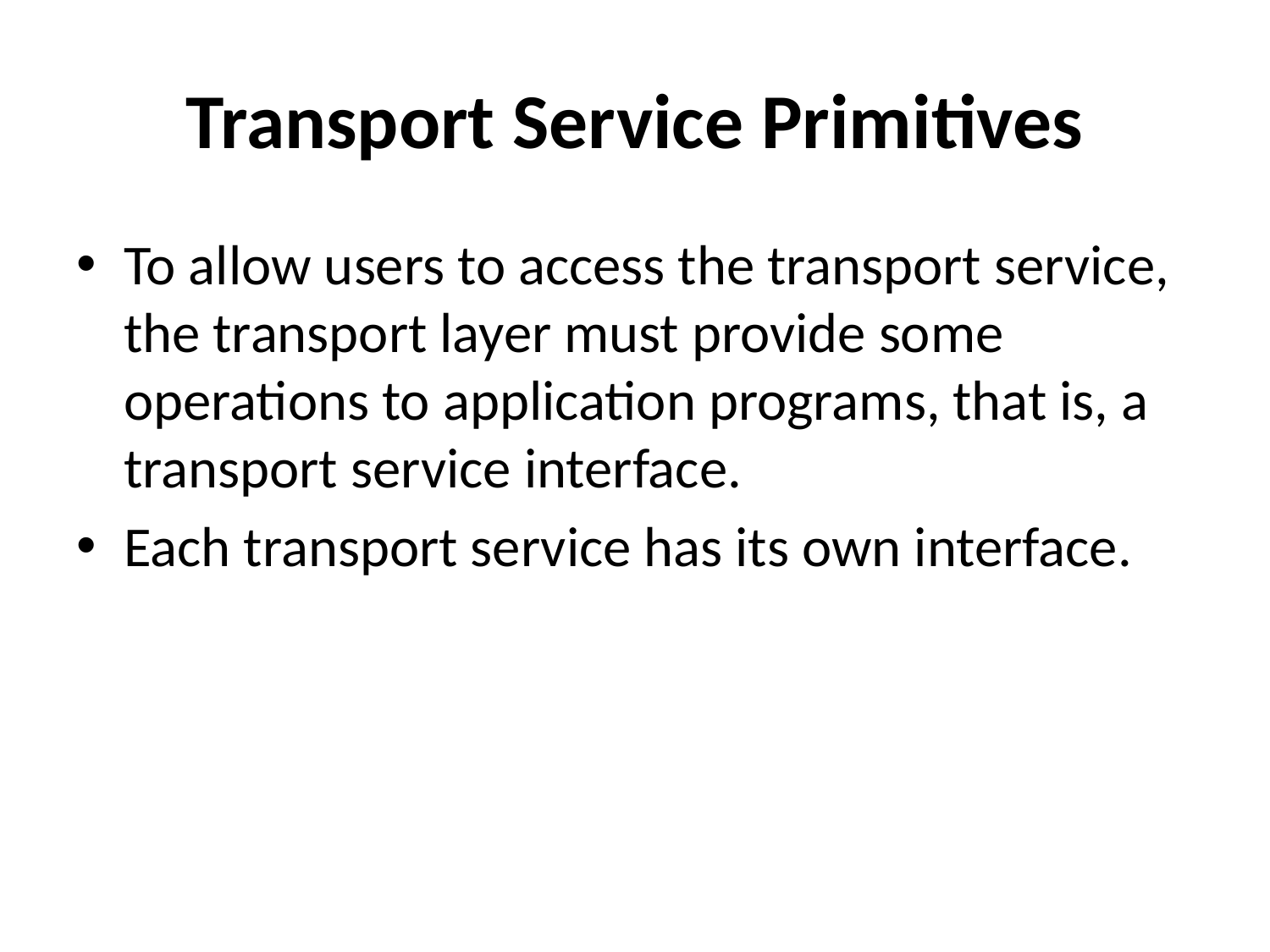

# Transport Service Primitives
To allow users to access the transport service, the transport layer must provide some operations to application programs, that is, a transport service interface.
Each transport service has its own interface.